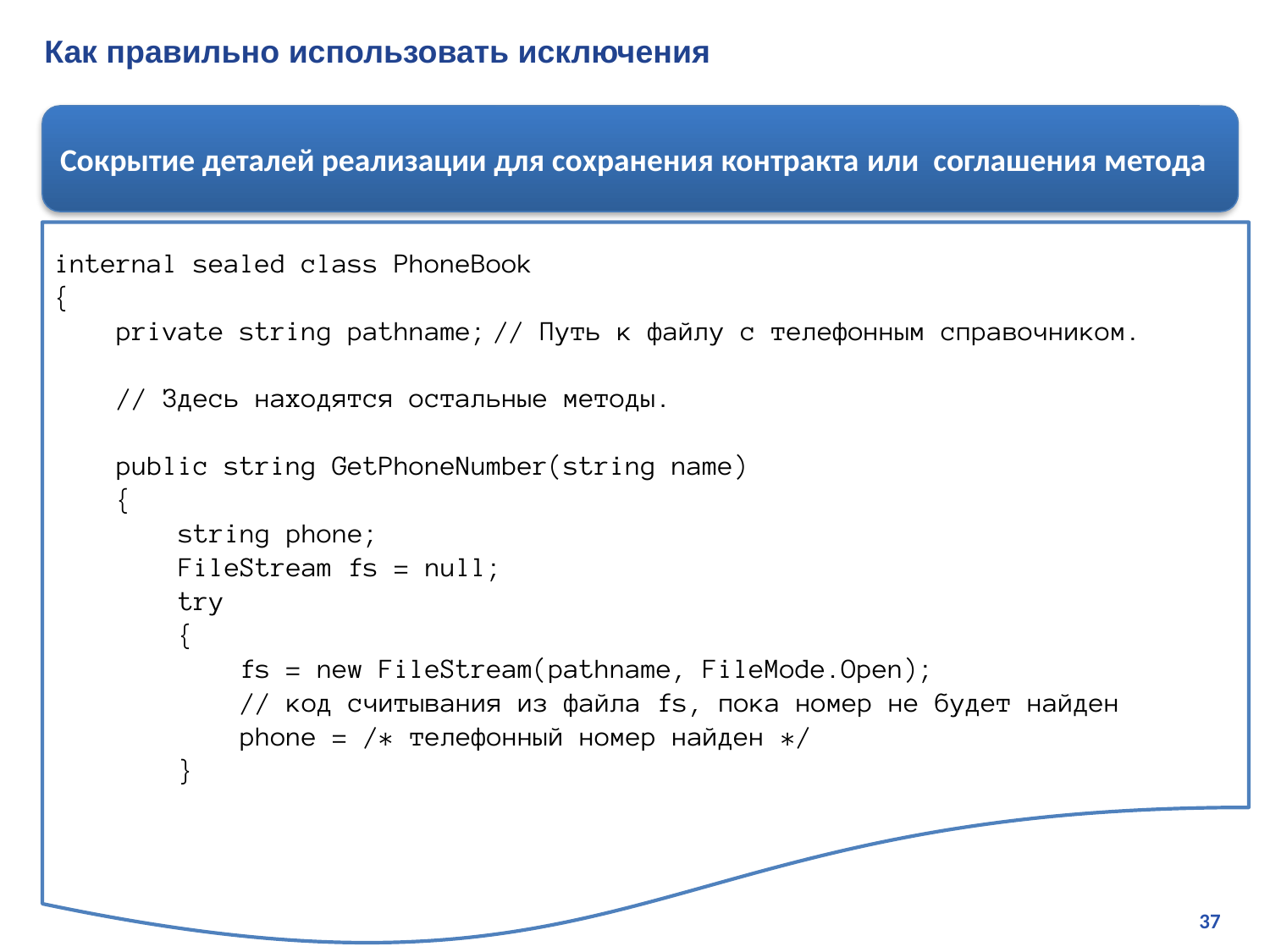

# Как правильно использовать исключения

Сокрытие деталей реализации для сохранения контракта или  соглашения метода

internal sealed class PhoneBook
{
    private string pathname; // Путь к файлу с телефонным справочником.

    // Здесь находятся остальные методы.

    public string GetPhoneNumber(string name)
    {
        string phone;
        FileStream fs = null;
        try
        {
            fs = new FileStream(pathname, FileMode.Open);
            // код считывания из файла fs, пока номер не будет найден
            phone = /* телефонный номер найден */
        }